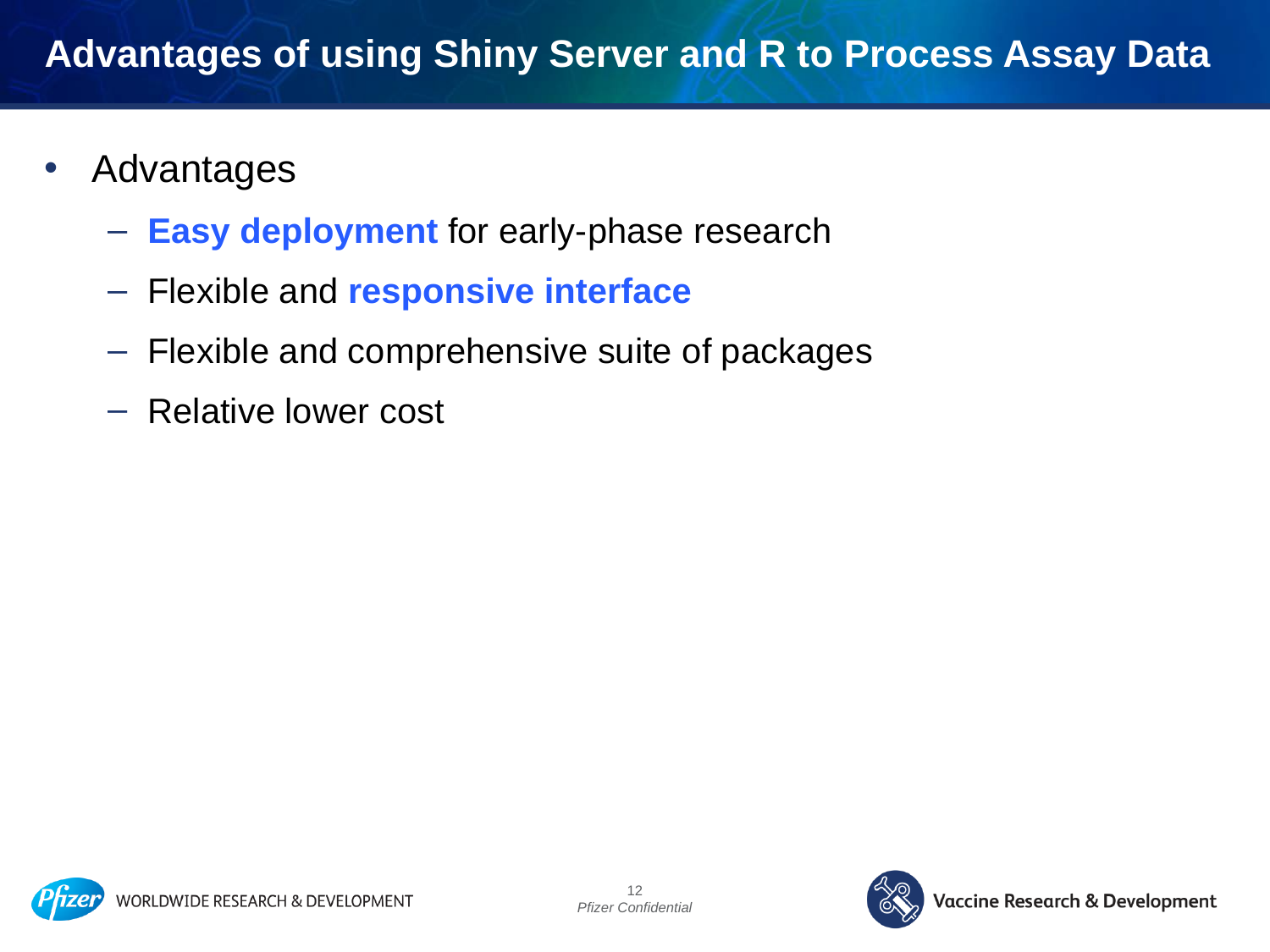

# Advantages of using Shiny Server and R to Process Assay Data
Advantages
Easy deployment for early-phase research
Flexible and responsive interface
Flexible and comprehensive suite of packages
Relative lower cost